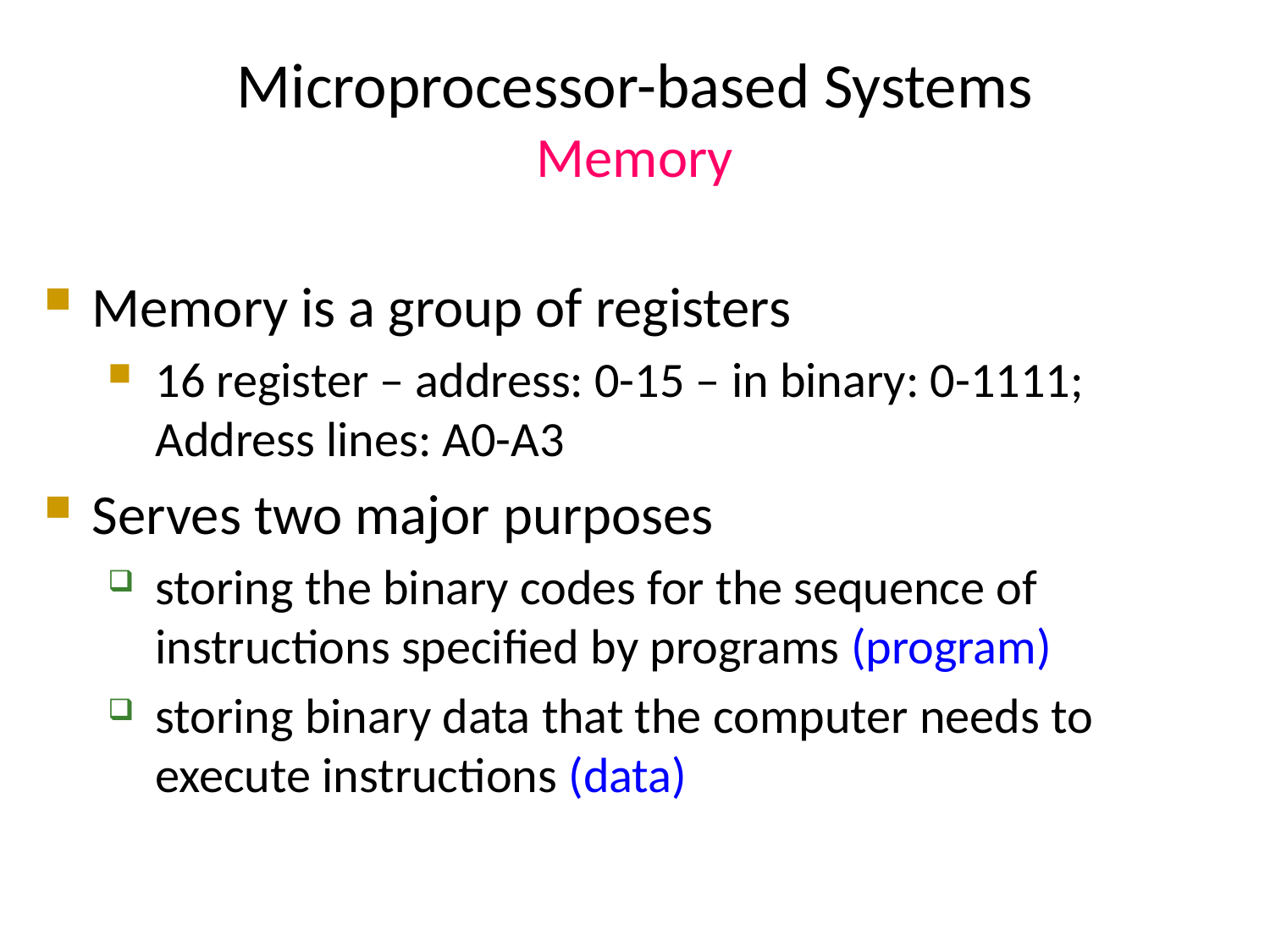

Microprocessor-based Systems
Memory
Memory is a group of registers
16 register – address: 0-15 – in binary: 0-1111; Address lines: A0-A3
Serves two major purposes
storing the binary codes for the sequence of instructions specified by programs (program)
storing binary data that the computer needs to execute instructions (data)